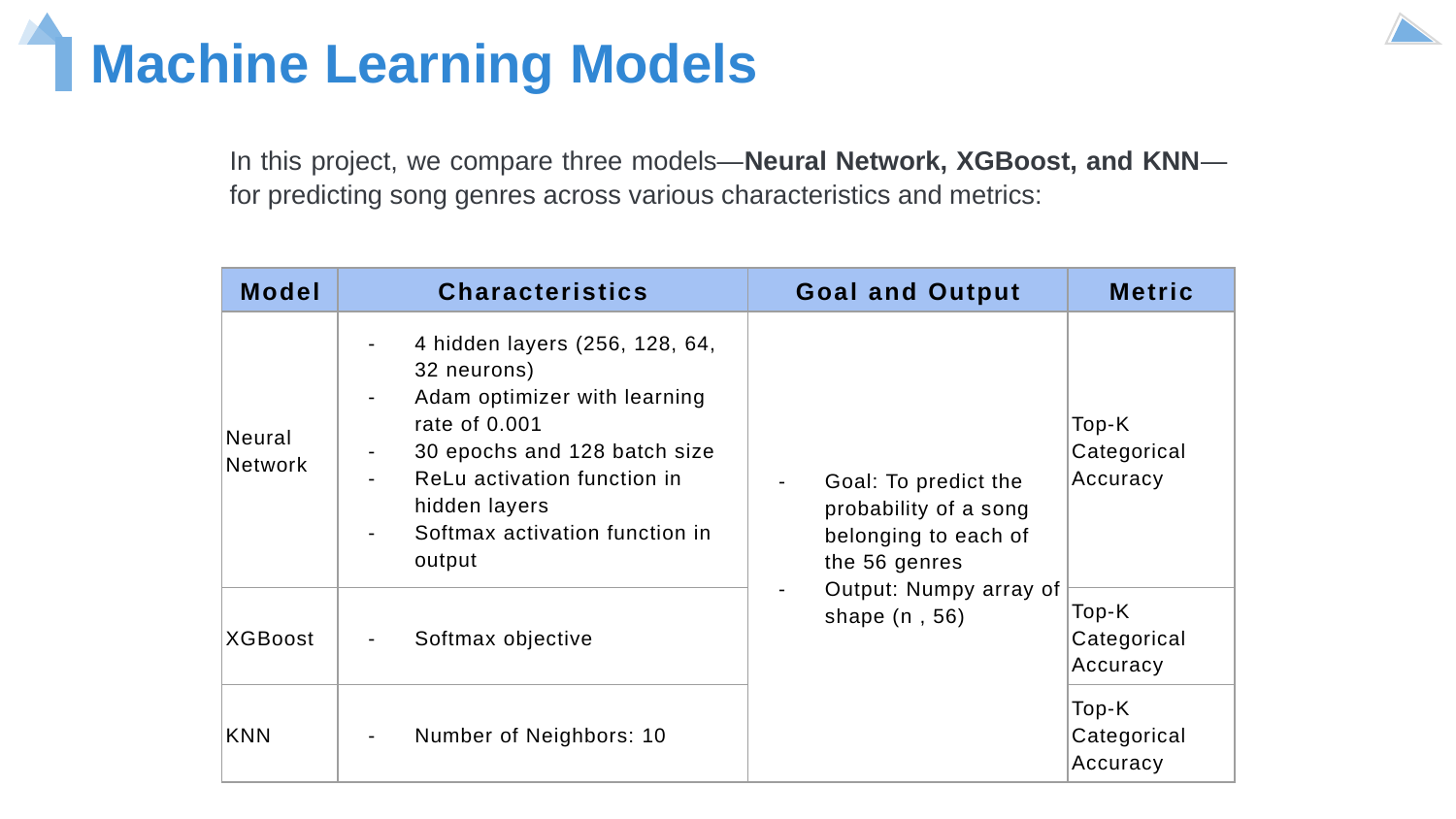

Machine Learning Models
In this project, we compare three models—Neural Network, XGBoost, and KNN—for predicting song genres across various characteristics and metrics:
| Model | Characteristics | Goal and Output | Metric |
| --- | --- | --- | --- |
| Neural Network | 4 hidden layers (256, 128, 64, 32 neurons) Adam optimizer with learning rate of 0.001 30 epochs and 128 batch size ReLu activation function in hidden layers Softmax activation function in output | Goal: To predict the probability of a song belonging to each of the 56 genres Output: Numpy array of shape (n , 56) | Top-K Categorical Accuracy |
| XGBoost | Softmax objective |  | Top-K Categorical Accuracy |
| KNN | Number of Neighbors: 10 |  | Top-K Categorical Accuracy |